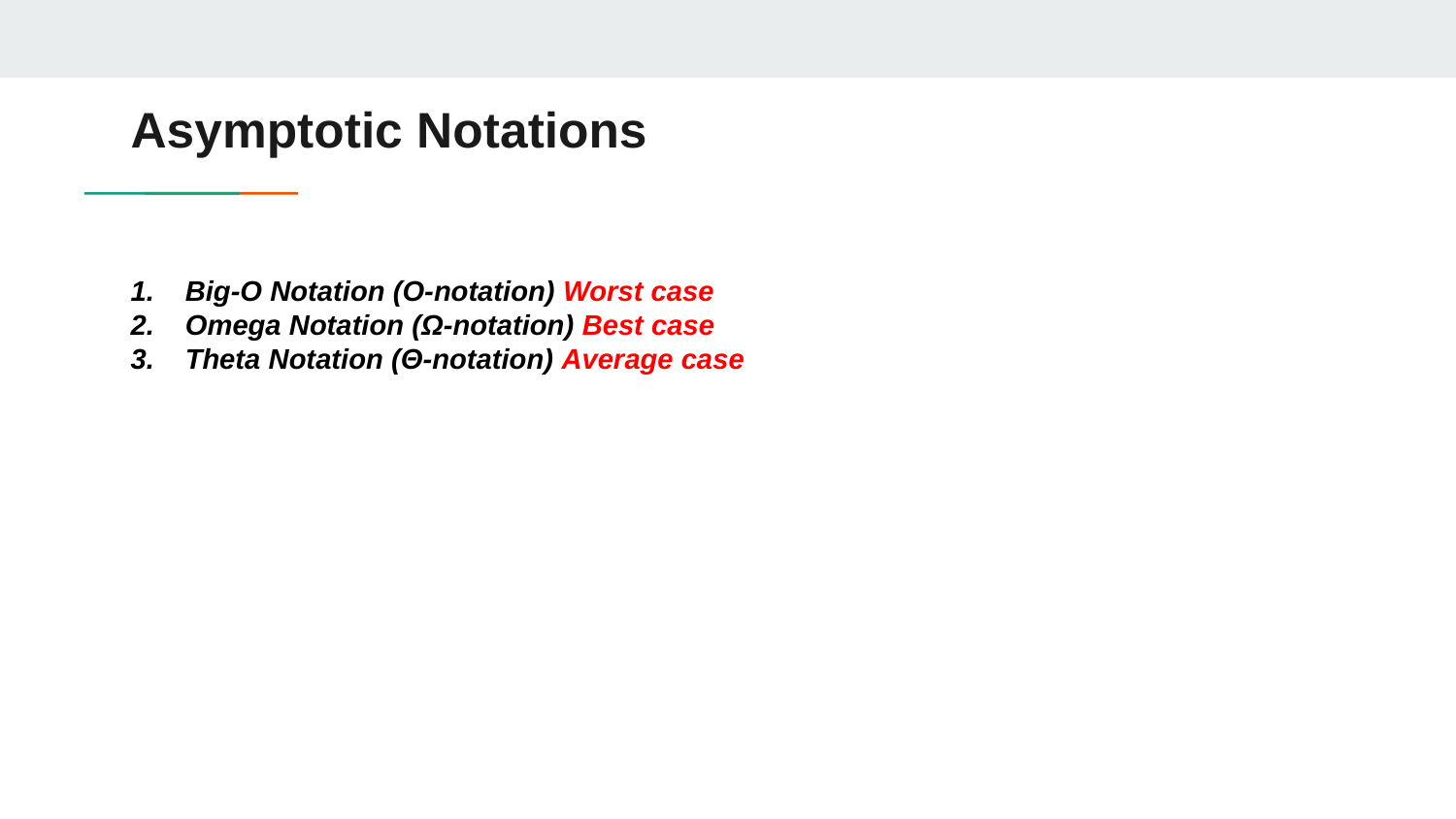

# Asymptotic Notations
Big-O Notation (O-notation) Worst case
Omega Notation (Ω-notation) Best case
Theta Notation (Θ-notation) Average case